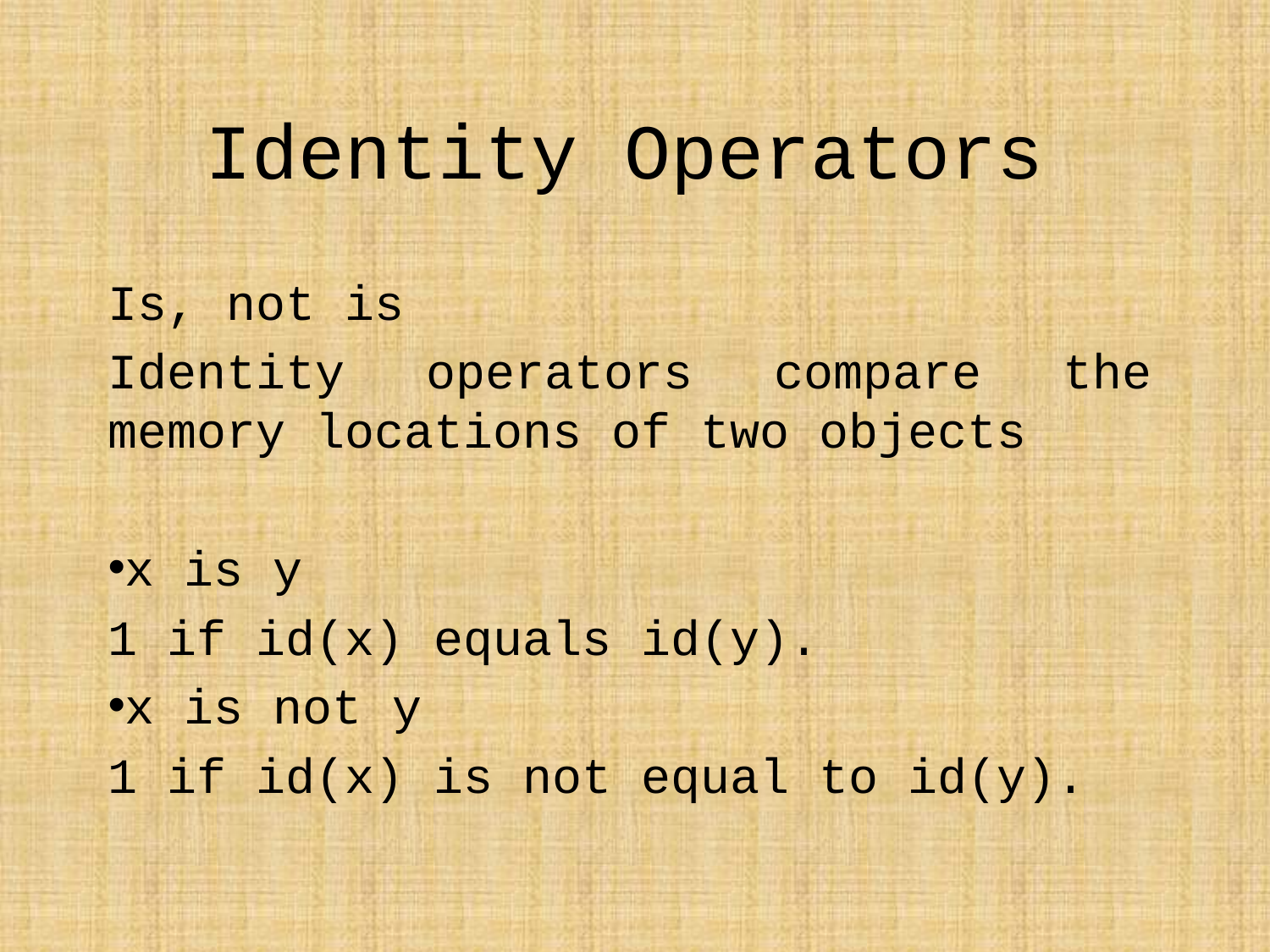

# Identity Operators
Is, not is
Identity operators compare the memory locations of two objects

x is y
1 if id(x) equals id(y).
x is not y
1 if id(x) is not equal to id(y).